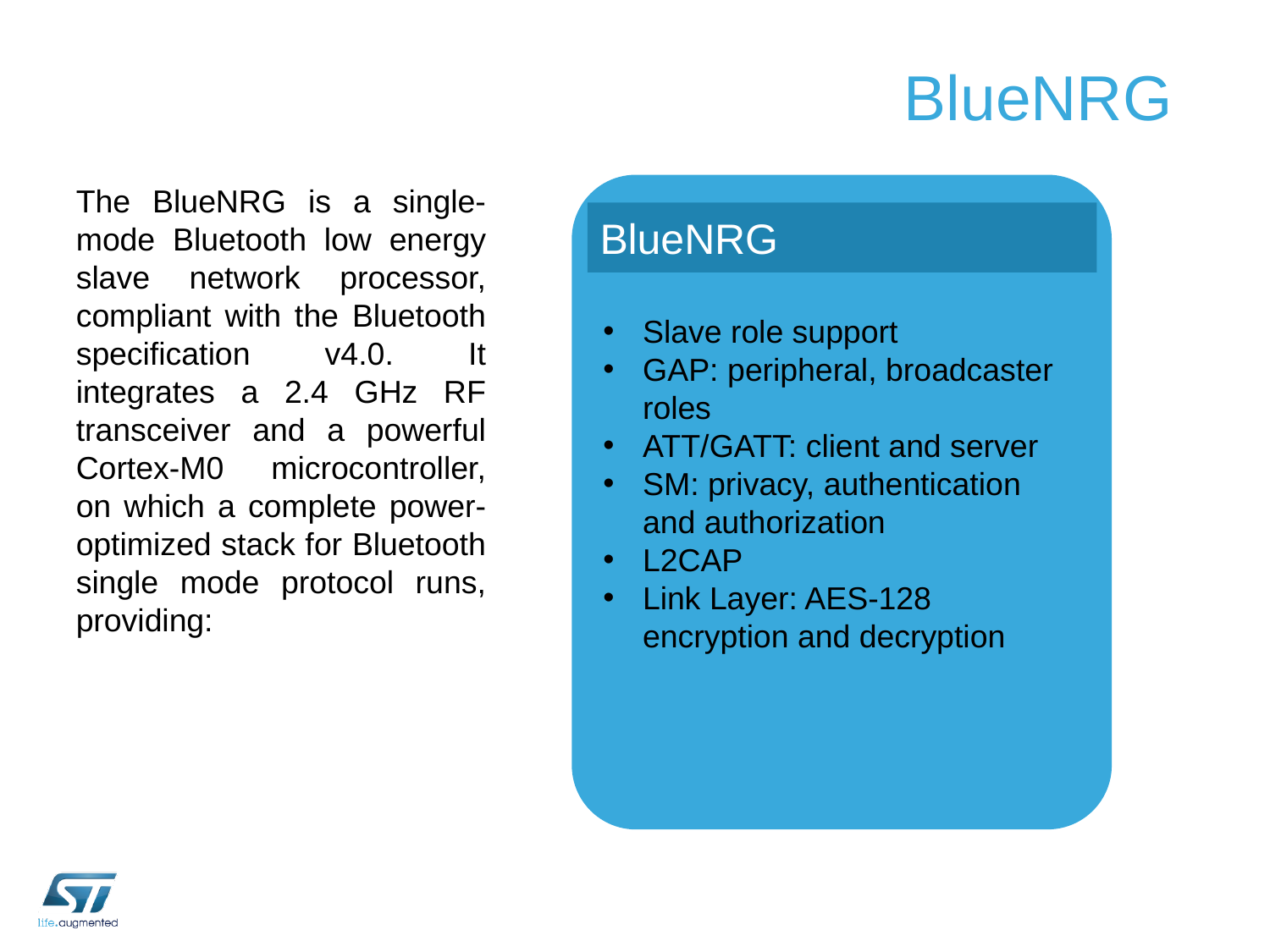

BlueNRG
12
The BlueNRG is a single-mode Bluetooth low energy slave network processor, compliant with the Bluetooth specification v4.0. It integrates a 2.4 GHz RF transceiver and a powerful Cortex-M0 microcontroller, on which a complete power-optimized stack for Bluetooth single mode protocol runs, providing:

Slave role support
GAP: peripheral, broadcaster roles
ATT/GATT: client and server
SM: privacy, authentication and authorization
L2CAP
Link Layer: AES-128 encryption and decryption

BlueNRG